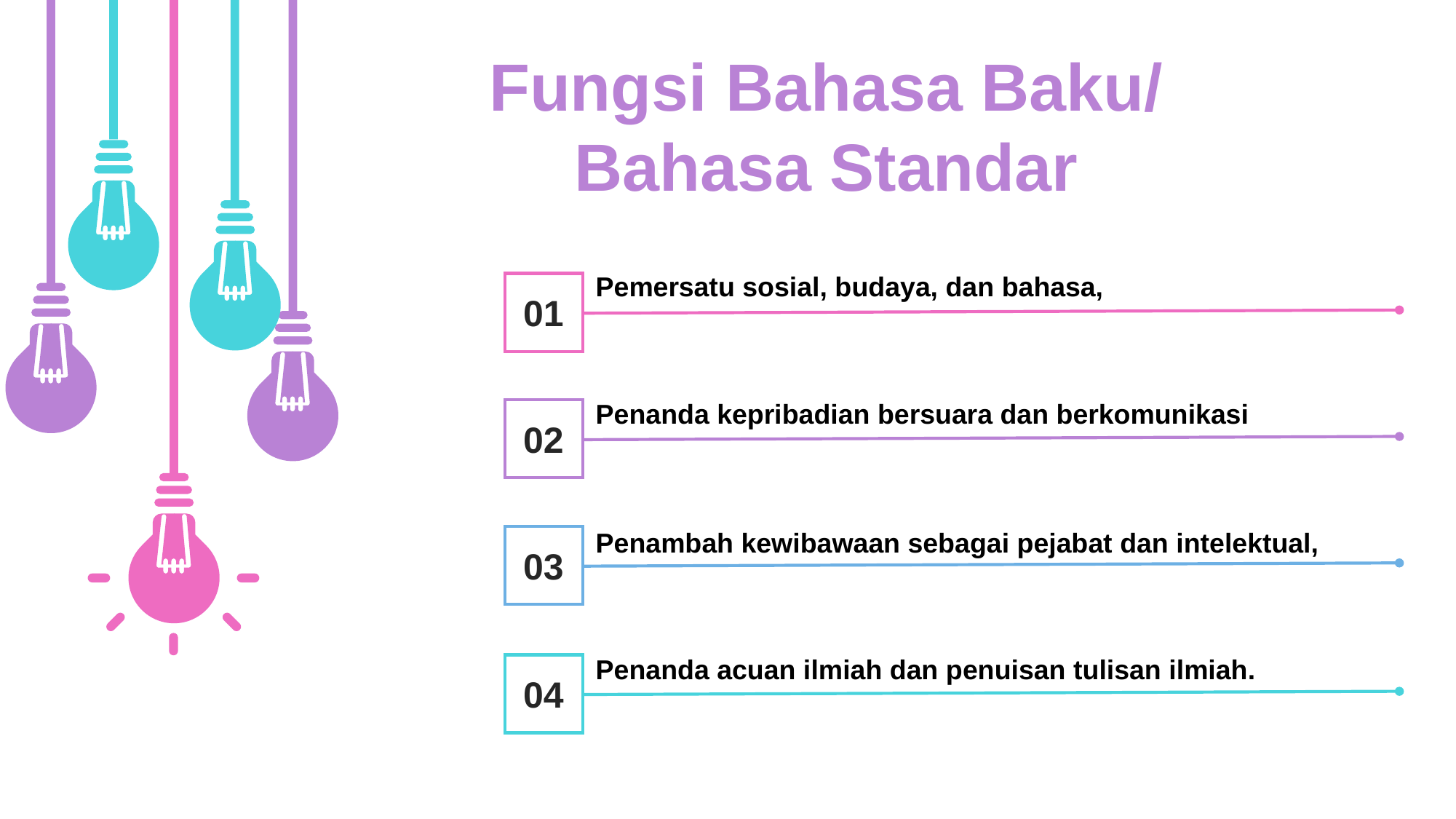

Fungsi Bahasa Baku/
Bahasa Standar
Pemersatu sosial, budaya, dan bahasa,

01
Penanda kepribadian bersuara dan berkomunikasi

02

Penambah kewibawaan sebagai pejabat dan intelektual,

03

Penanda acuan ilmiah dan penuisan tulisan ilmiah.

04